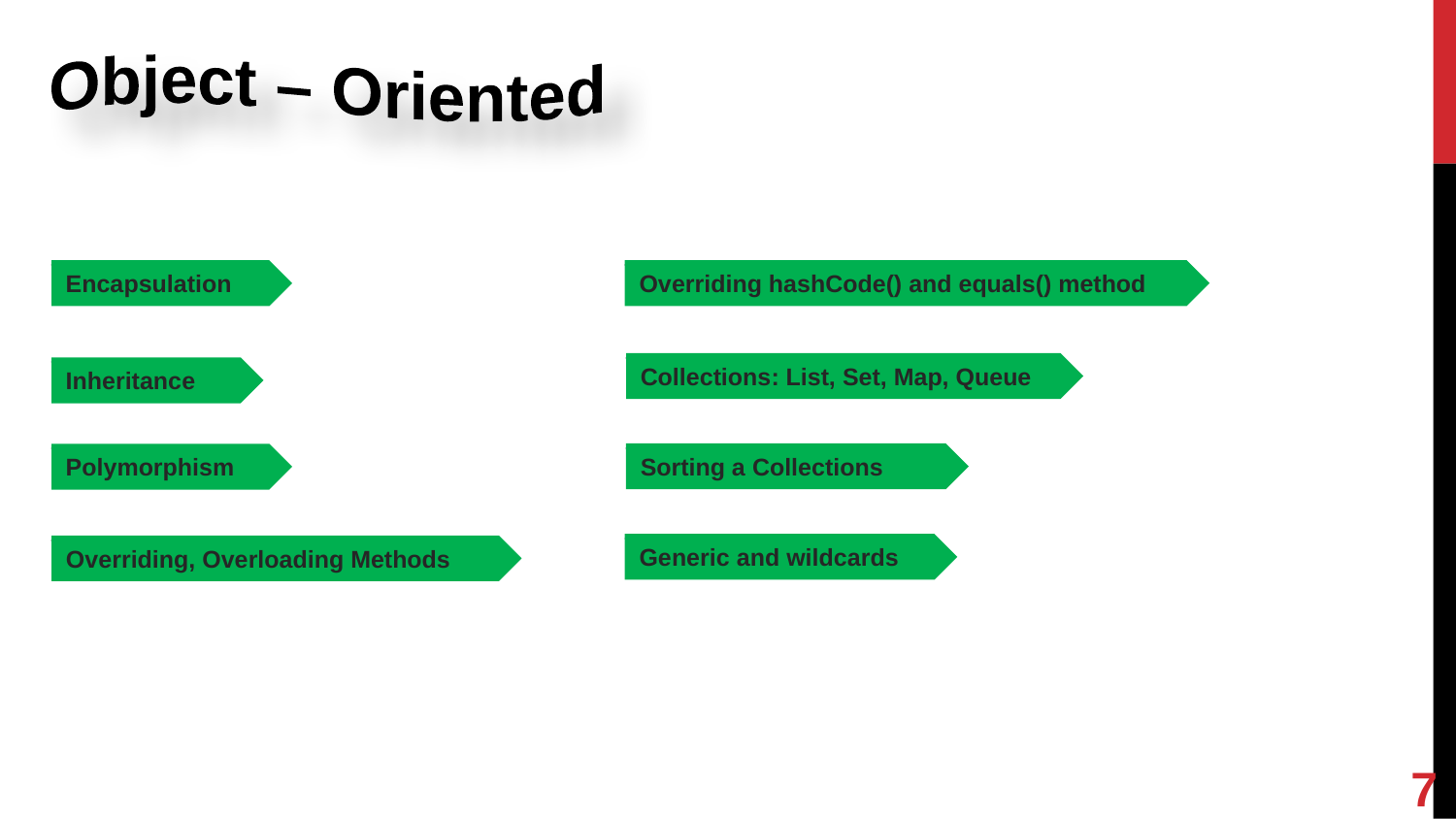

Object – Oriented

Encapsulation
Overriding hashCode() and equals() method
Collections: List, Set, Map, Queue
Inheritance
Sorting a Collections
Polymorphism
Generic and wildcards
Overriding, Overloading Methods
7